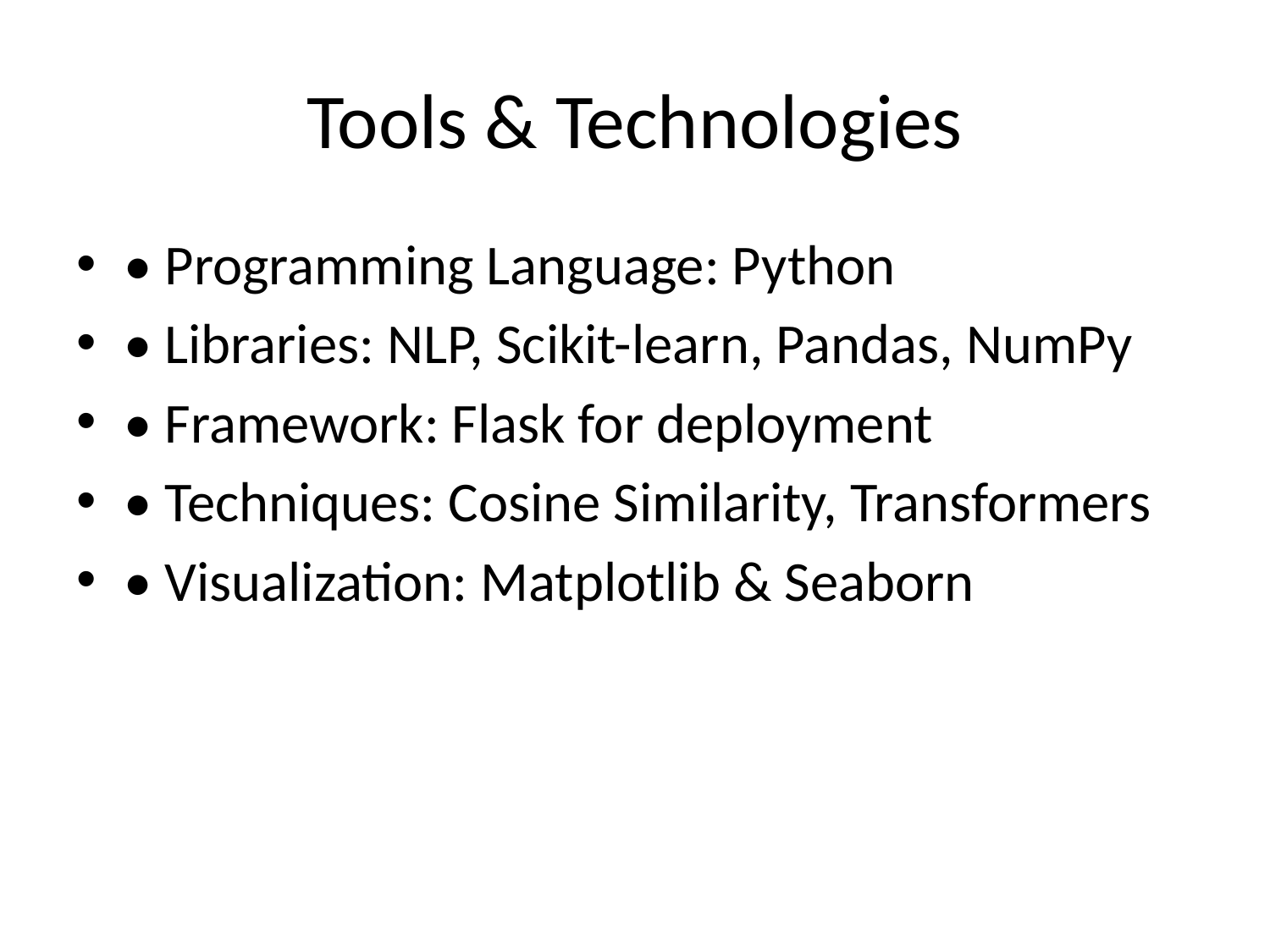

# Tools & Technologies
• Programming Language: Python
• Libraries: NLP, Scikit-learn, Pandas, NumPy
• Framework: Flask for deployment
• Techniques: Cosine Similarity, Transformers
• Visualization: Matplotlib & Seaborn